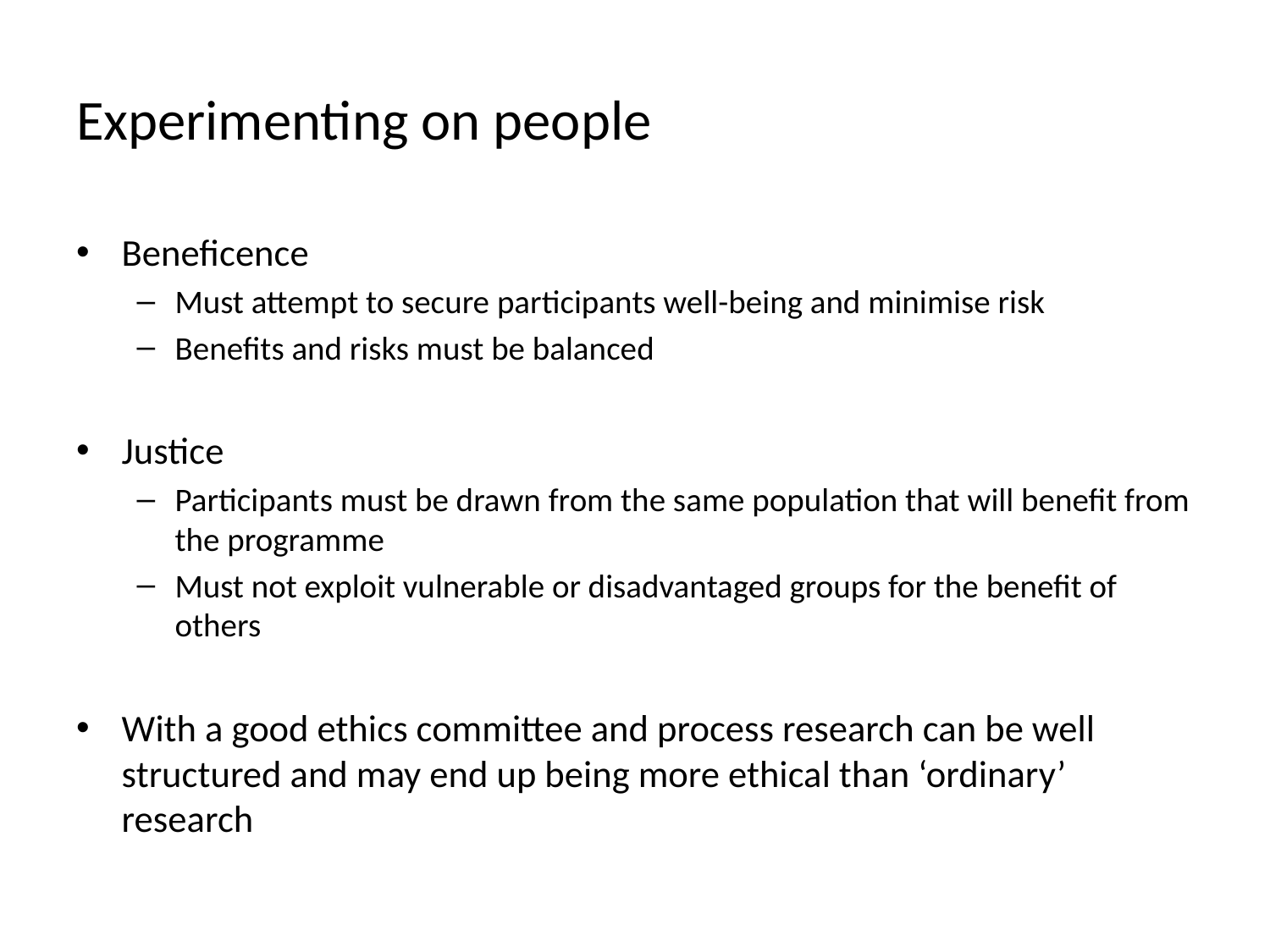

# Experimenting on people
Beneficence
Must attempt to secure participants well-being and minimise risk
Benefits and risks must be balanced

Justice
Participants must be drawn from the same population that will benefit from the programme
Must not exploit vulnerable or disadvantaged groups for the benefit of others

With a good ethics committee and process research can be well structured and may end up being more ethical than ‘ordinary’ research